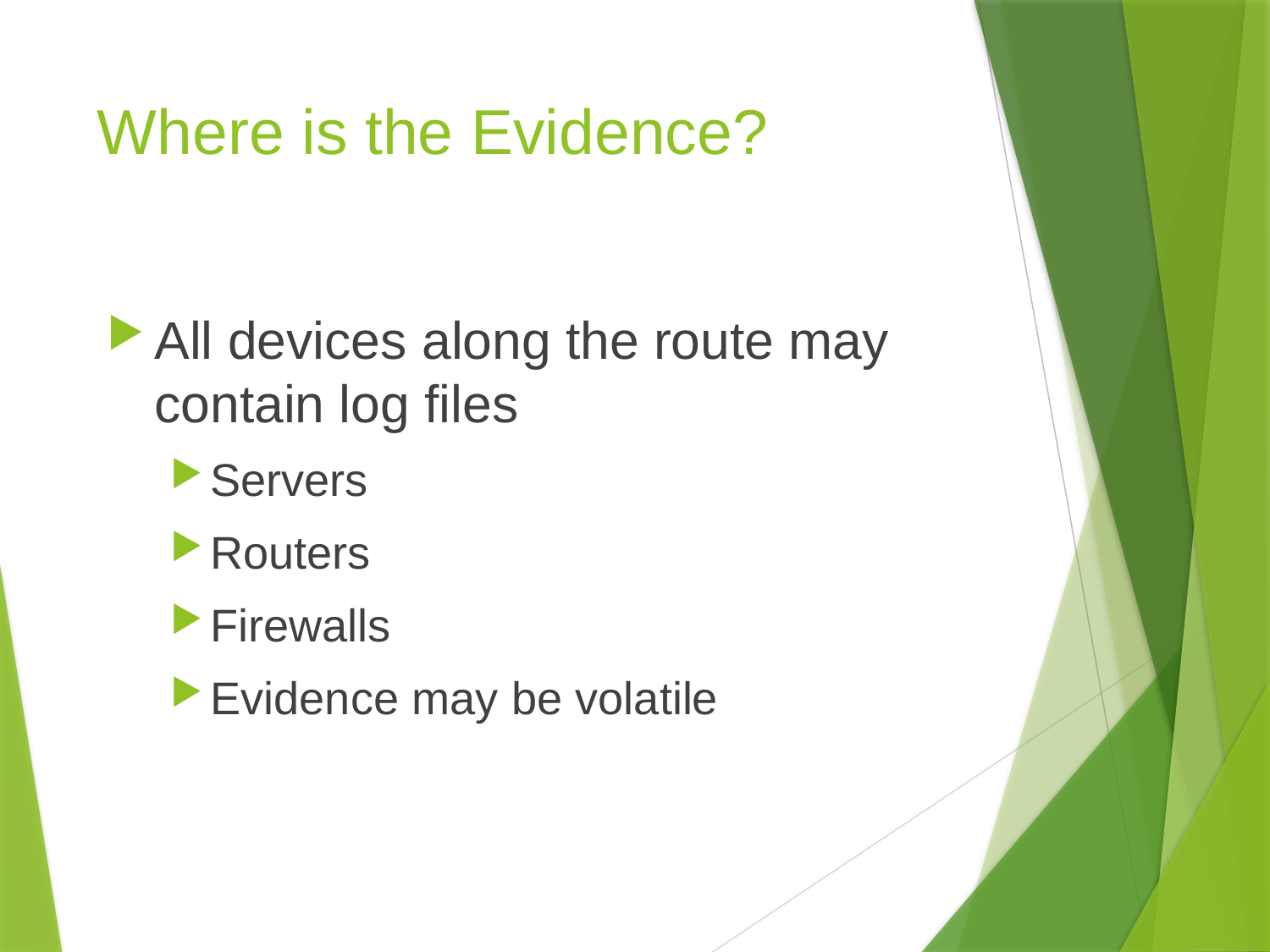

# Where is the Evidence?
All devices along the route may contain log files
Servers
Routers
Firewalls
Evidence may be volatile